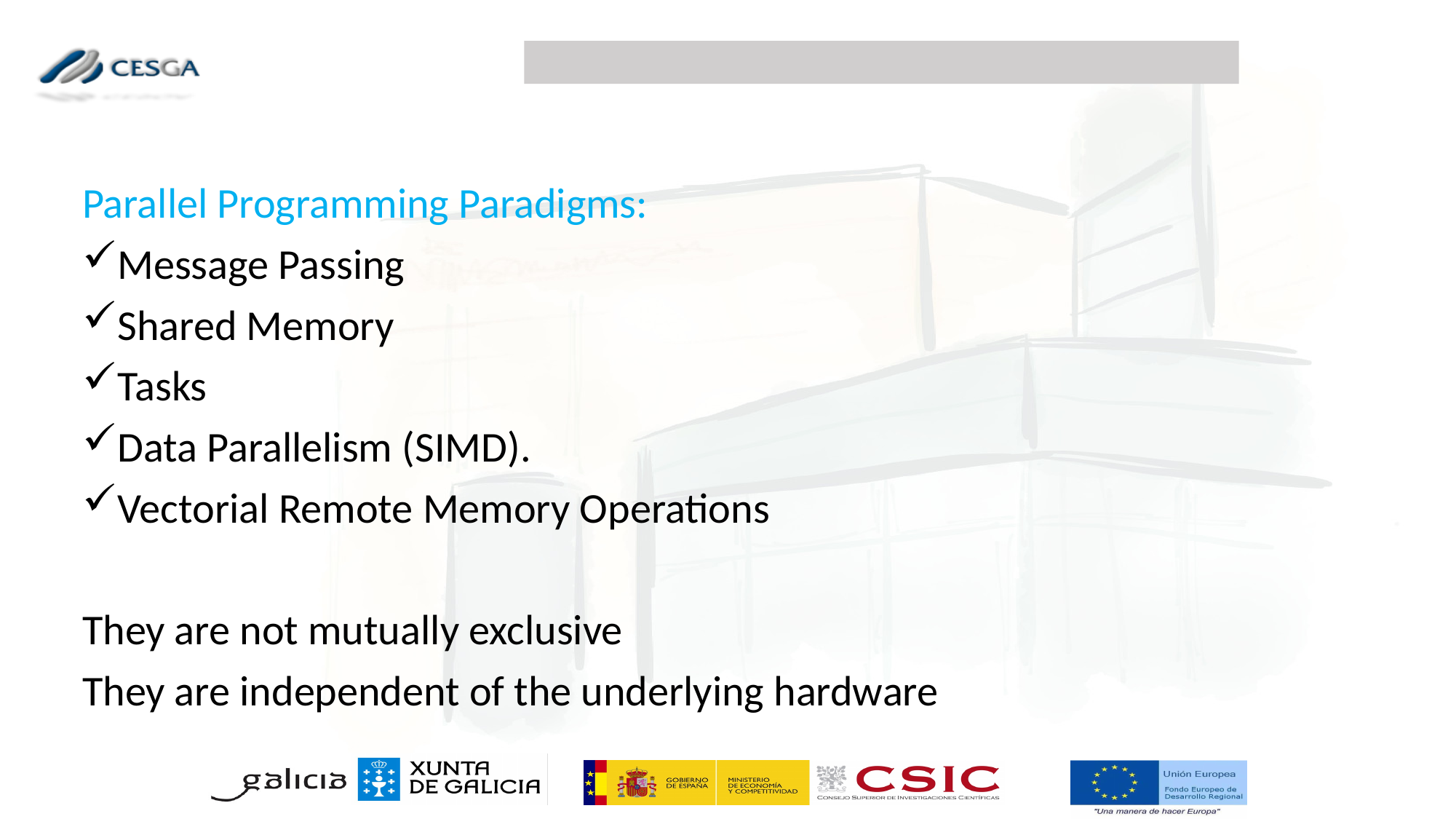

Parallel Programming Paradigms:
Message Passing
Shared Memory
Tasks
Data Parallelism (SIMD).
Vectorial Remote Memory Operations

They are not mutually exclusive
They are independent of the underlying hardware